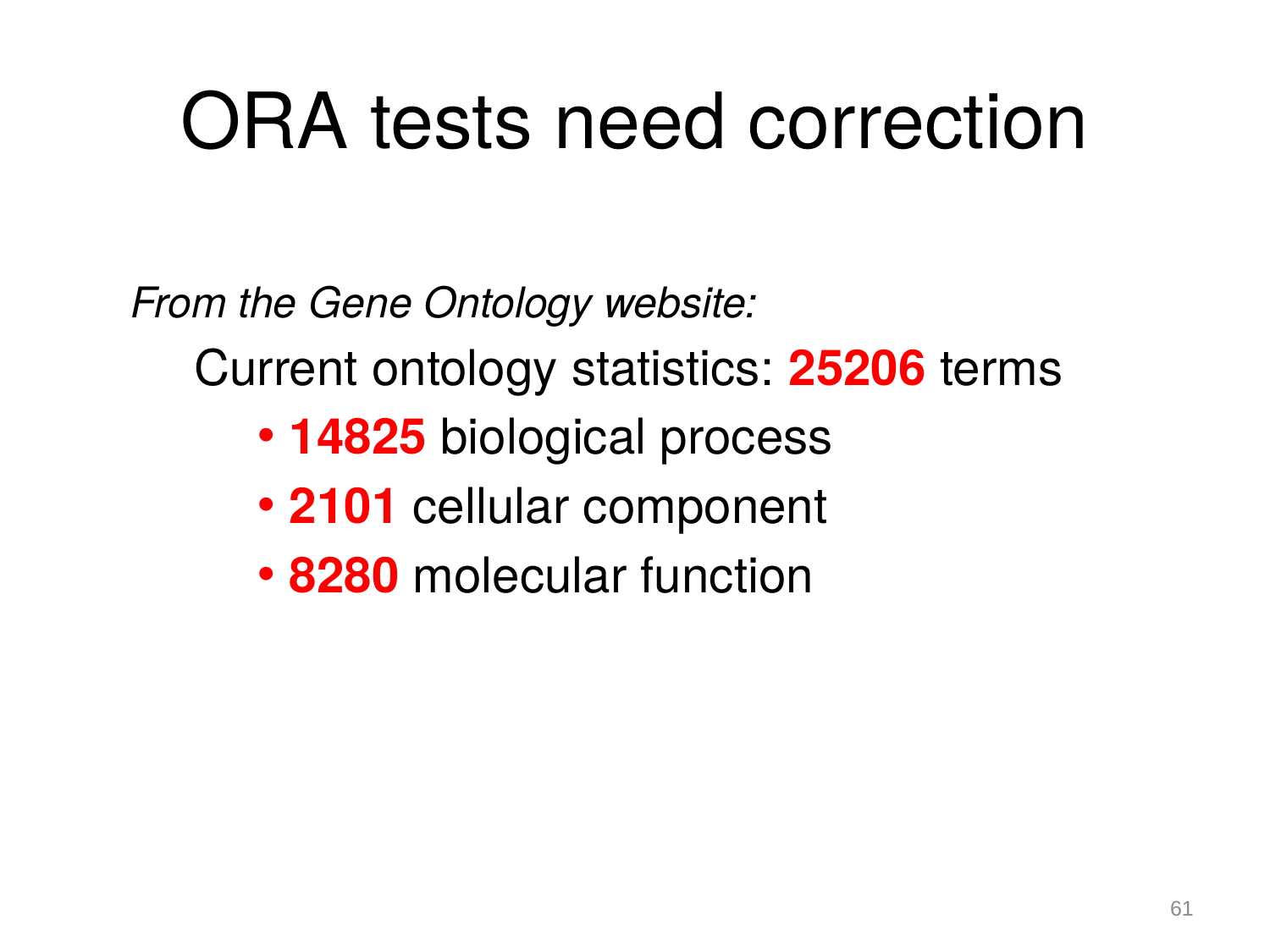

# ORA tests need correction
From the Gene Ontology website:
Current ontology statistics: 25206 terms
14825 biological process
2101 cellular component
8280 molecular function

61